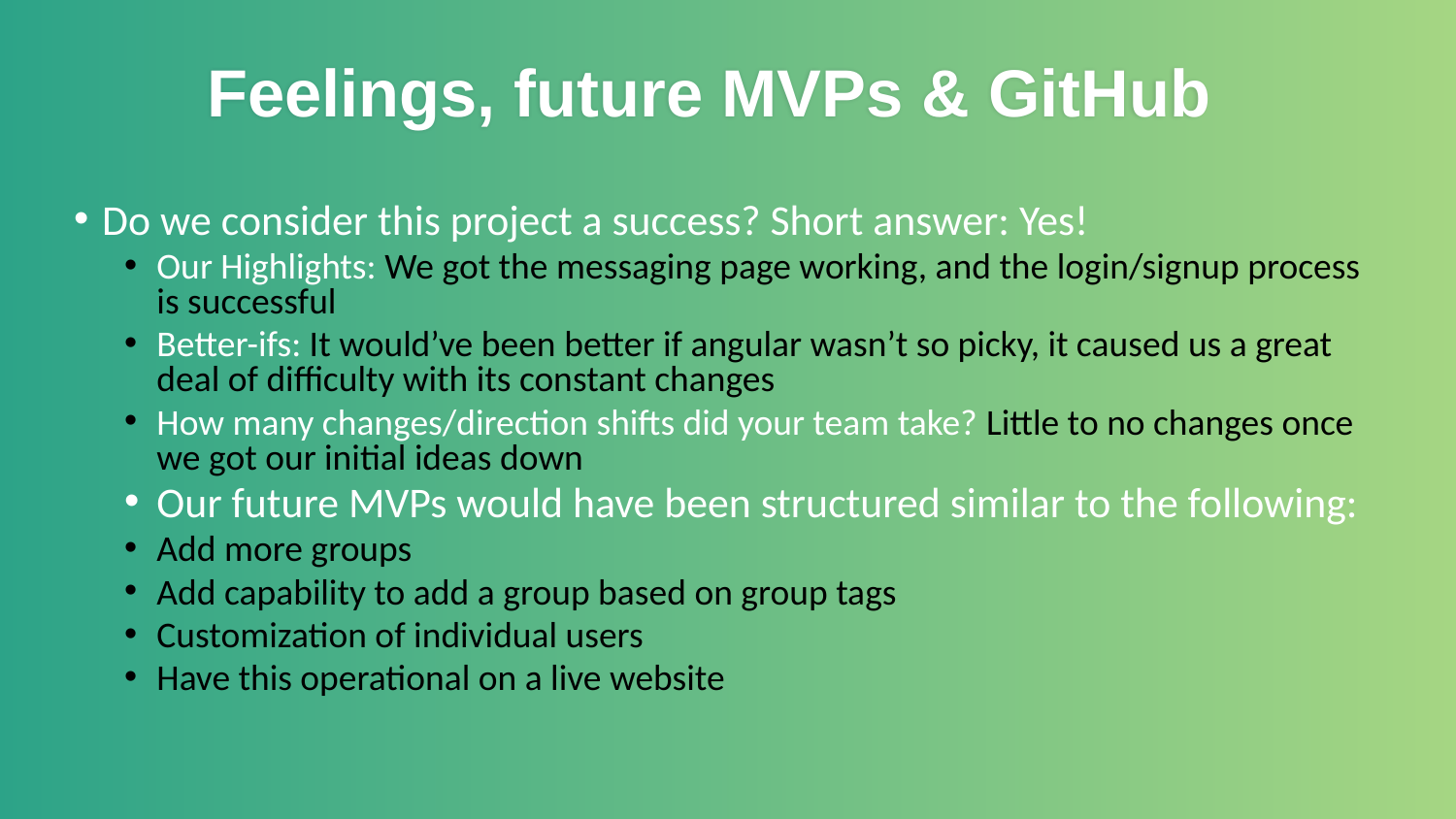

# Feelings, future MVPs & GitHub

Do we consider this project a success? Short answer: Yes!
Our Highlights: We got the messaging page working, and the login/signup process is successful
Better-ifs: It would’ve been better if angular wasn’t so picky, it caused us a great deal of difficulty with its constant changes
How many changes/direction shifts did your team take? Little to no changes once we got our initial ideas down
Our future MVPs would have been structured similar to the following:
Add more groups
Add capability to add a group based on group tags
Customization of individual users
Have this operational on a live website